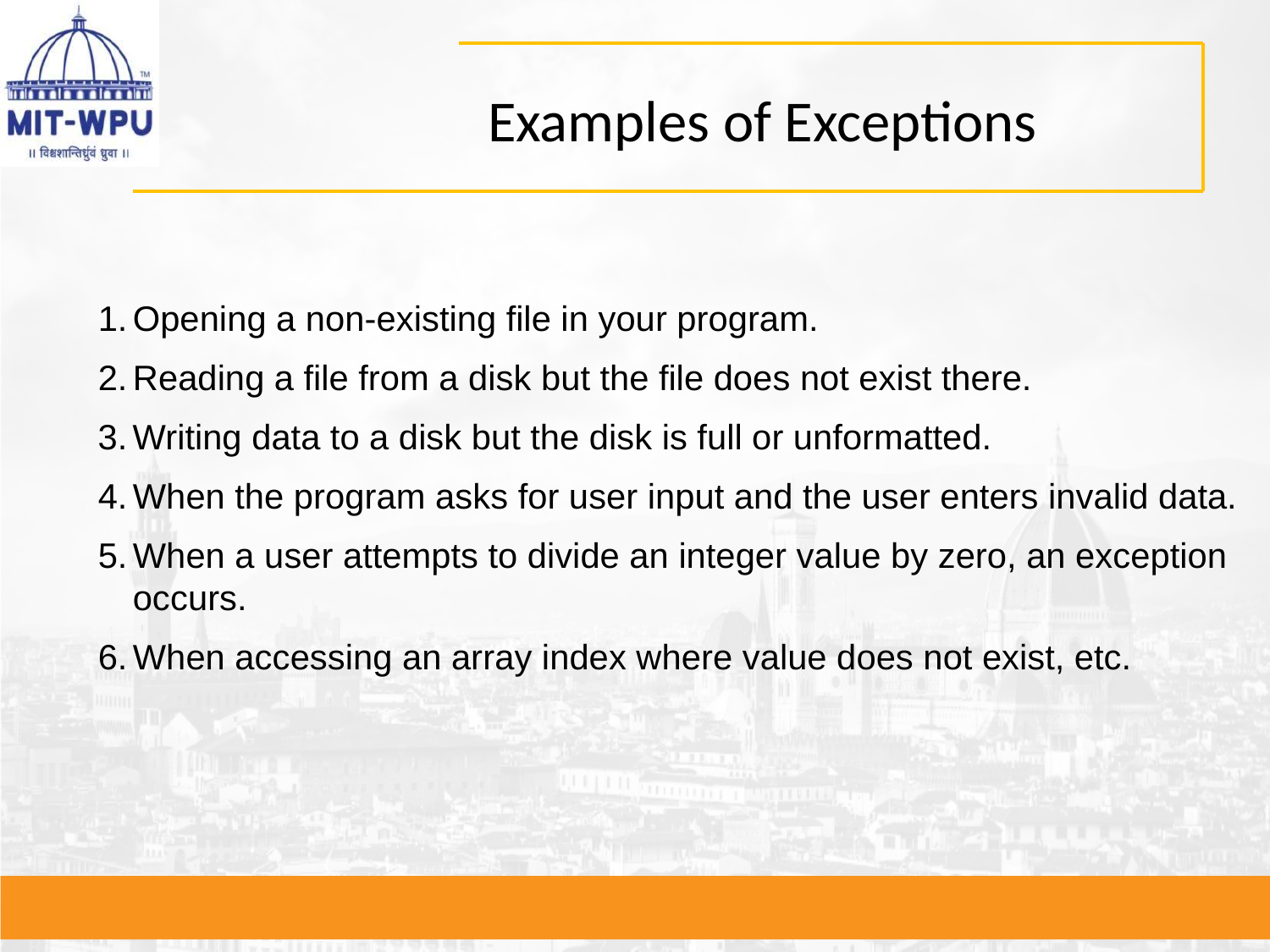

# Examples of Exceptions
Opening a non-existing file in your program.
Reading a file from a disk but the file does not exist there.
Writing data to a disk but the disk is full or unformatted.
When the program asks for user input and the user enters invalid data.
When a user attempts to divide an integer value by zero, an exception occurs.
When accessing an array index where value does not exist, etc.